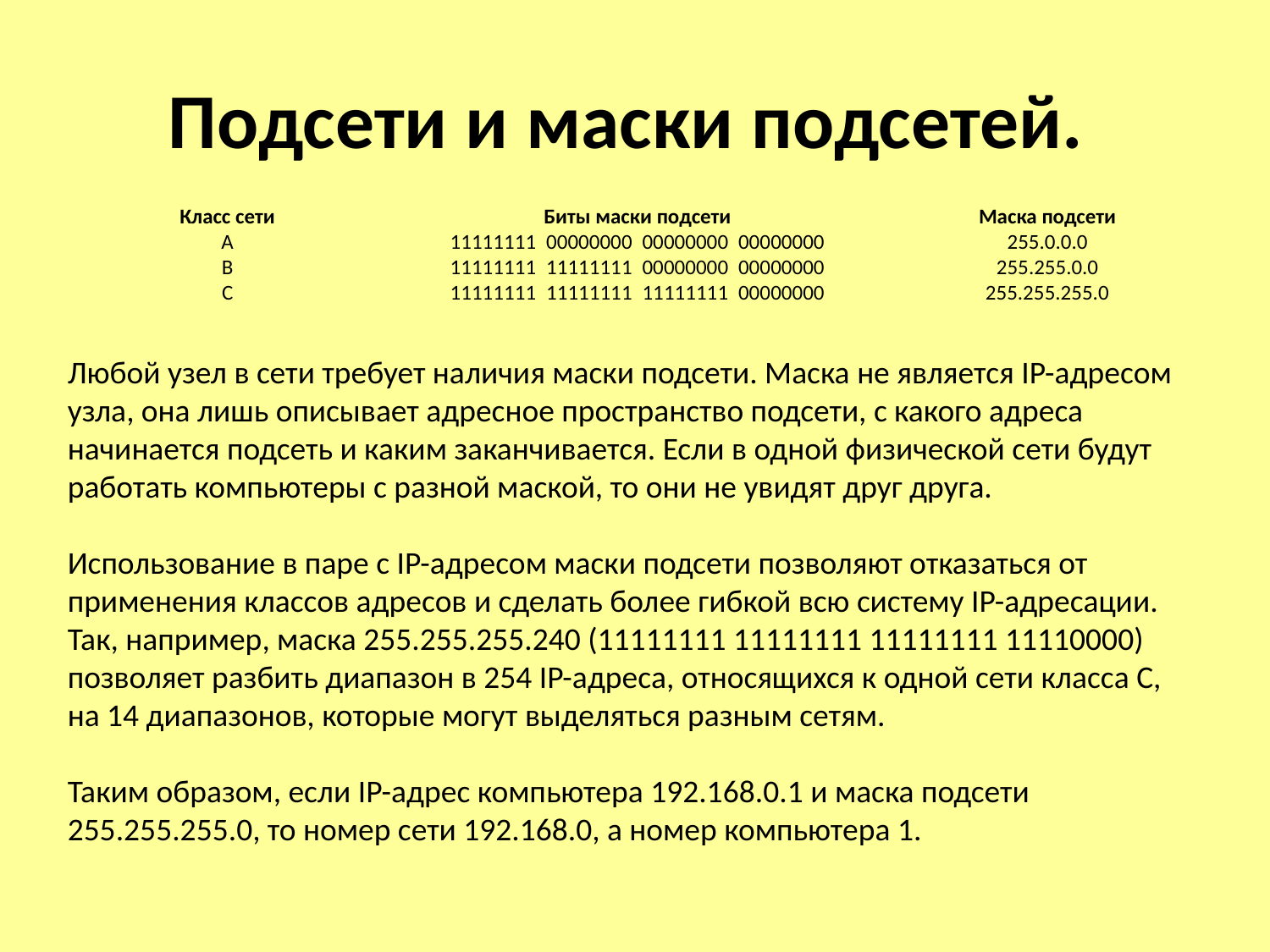

# Подсети и маски подсетей.
| Класс сети | Биты маски подсети | Маска подсети |
| --- | --- | --- |
| A | 11111111  00000000  00000000  00000000 | 255.0.0.0 |
| B | 11111111  11111111  00000000  00000000 | 255.255.0.0 |
| C | 11111111  11111111  11111111  00000000 | 255.255.255.0 |
Любой узел в сети требует наличия маски подсети. Маска не является IP-адресом узла, она лишь описывает адресное пространство подсети, с какого адреса начинается подсеть и каким заканчивается. Если в одной физической сети будут работать компьютеры с разной маской, то они не увидят друг друга.
Использование в паре с IP-адресом маски подсети позволяют отказаться от применения классов адресов и сделать более гибкой всю систему IP-адресации. Так, например, маска 255.255.255.240 (11111111 11111111 11111111 11110000) позволяет разбить диапазон в 254 IP-адреса, относящихся к одной сети класса C, на 14 диапазонов, которые могут выделяться разным сетям.
Таким образом, если IP-адрес компьютера 192.168.0.1 и маска подсети 255.255.255.0, то номер сети 192.168.0, а номер компьютера 1.